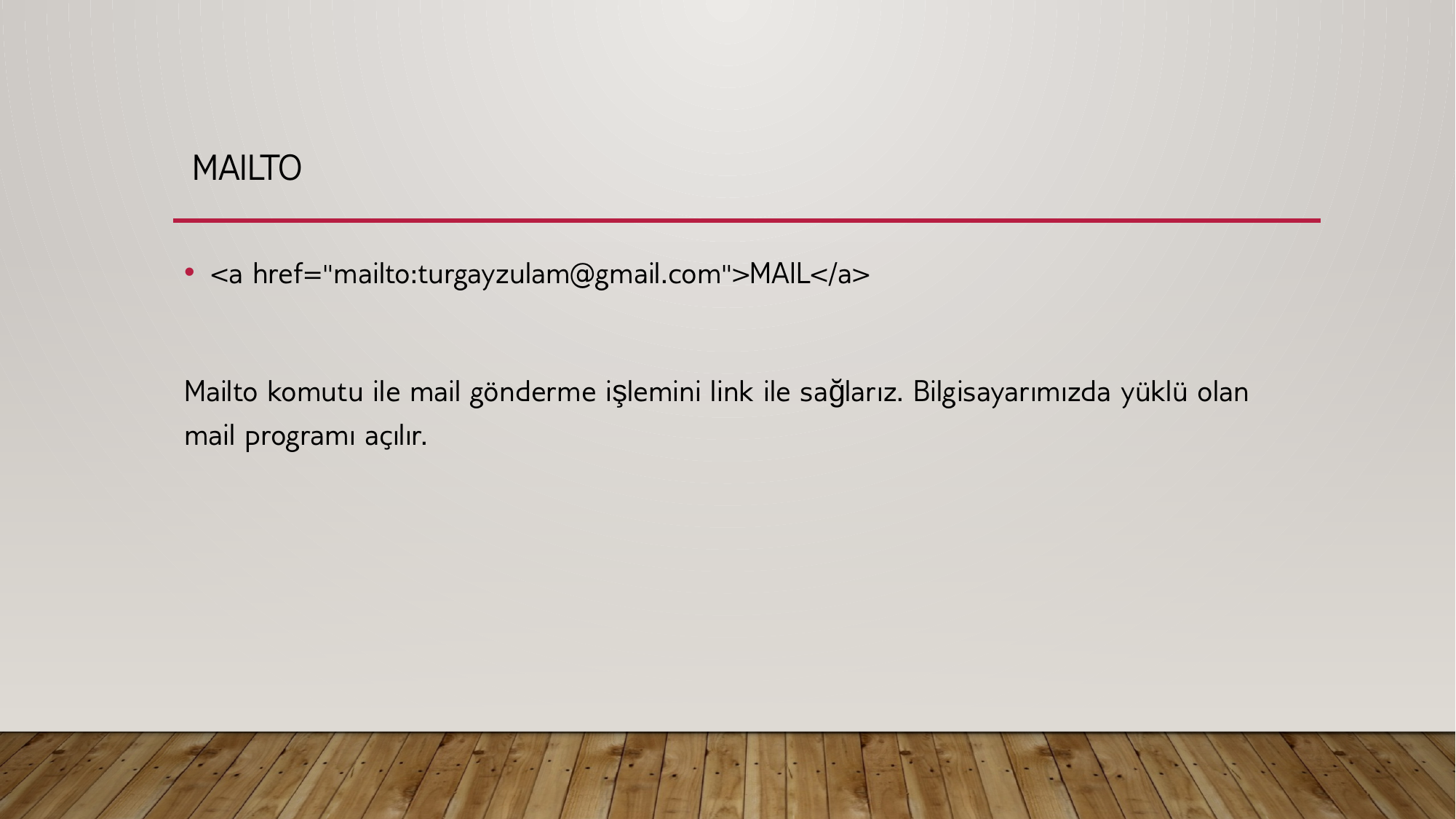

MAILTO
<a href="mailto:turgayzulam@gmail.com">MAIL</a>

Mailto komutu ile mail gönderme işlemini link ile sağlarız. Bilgisayarımızda yüklü olan mail programı açılır.